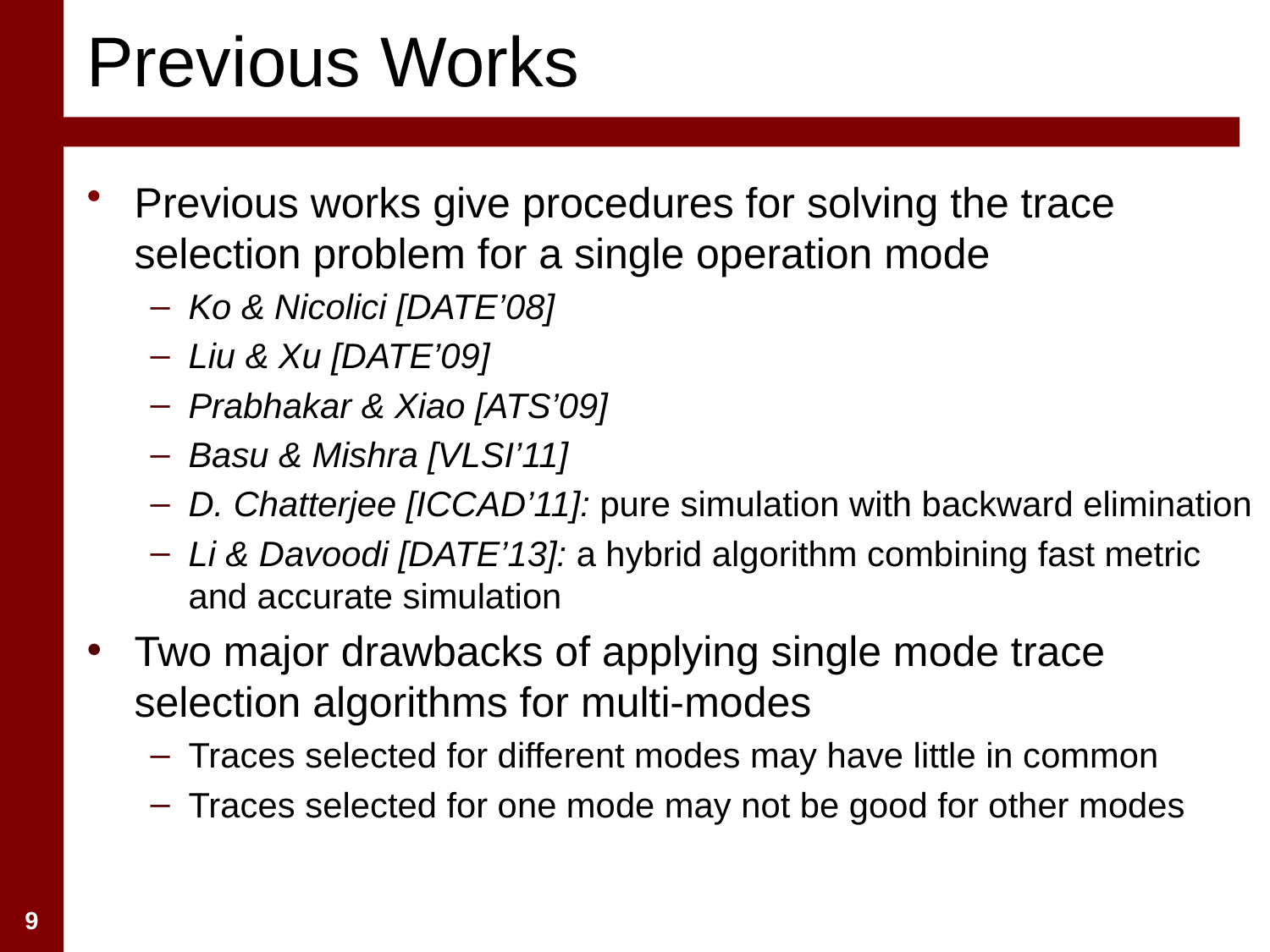

# Previous Works
Previous works give procedures for solving the trace selection problem for a single operation mode
Ko & Nicolici [DATE’08]
Liu & Xu [DATE’09]
Prabhakar & Xiao [ATS’09]
Basu & Mishra [VLSI’11]
D. Chatterjee [ICCAD’11]: pure simulation with backward elimination
Li & Davoodi [DATE’13]: a hybrid algorithm combining fast metric and accurate simulation
Two major drawbacks of applying single mode trace selection algorithms for multi-modes
Traces selected for different modes may have little in common
Traces selected for one mode may not be good for other modes